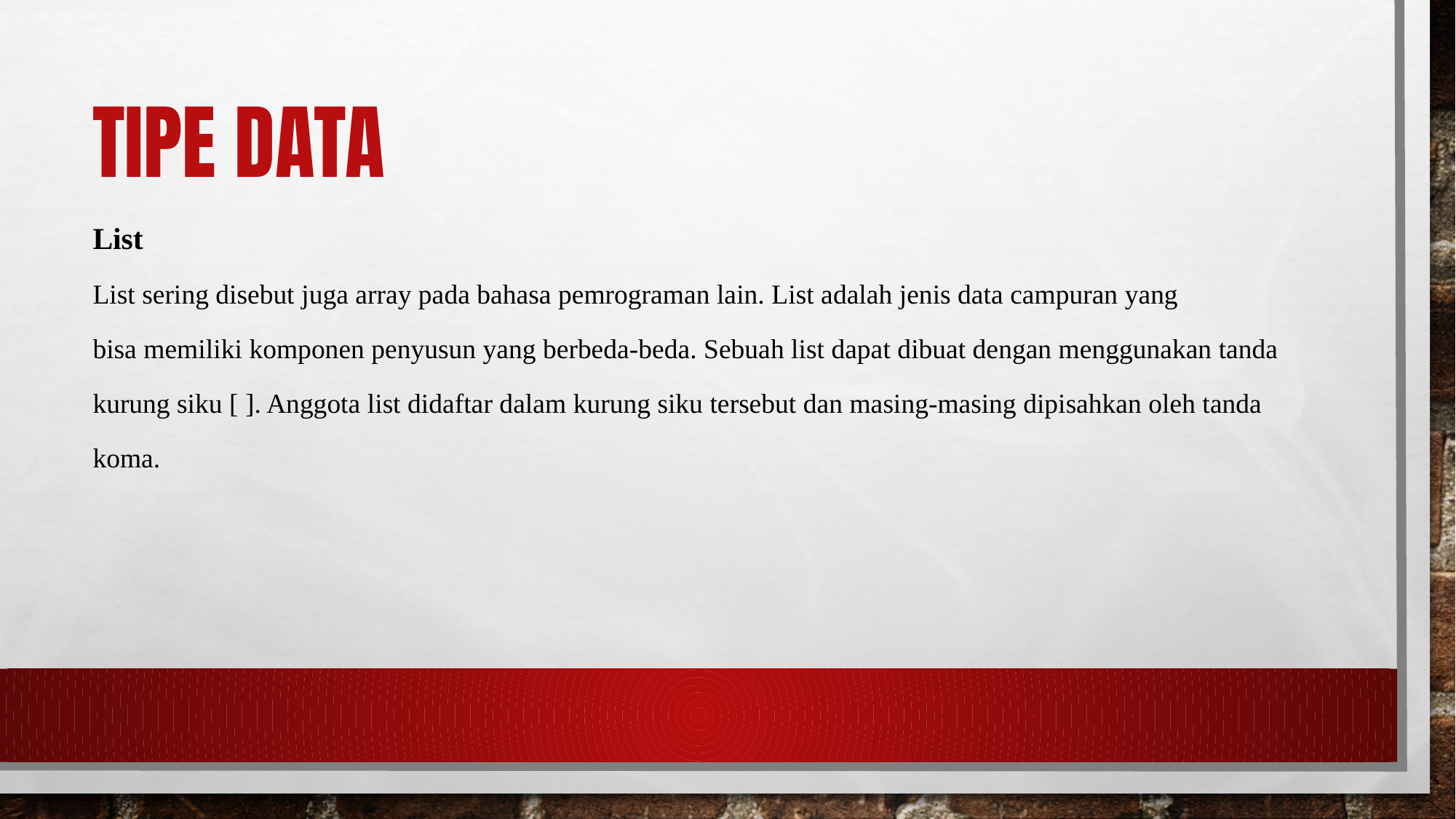

# Tipe data
List
List sering disebut juga array pada bahasa pemrograman lain. List adalah jenis data campuran yang
bisa memiliki komponen penyusun yang berbeda-beda. Sebuah list dapat dibuat dengan menggunakan tanda
kurung siku [ ]. Anggota list didaftar dalam kurung siku tersebut dan masing-masing dipisahkan oleh tanda
koma.